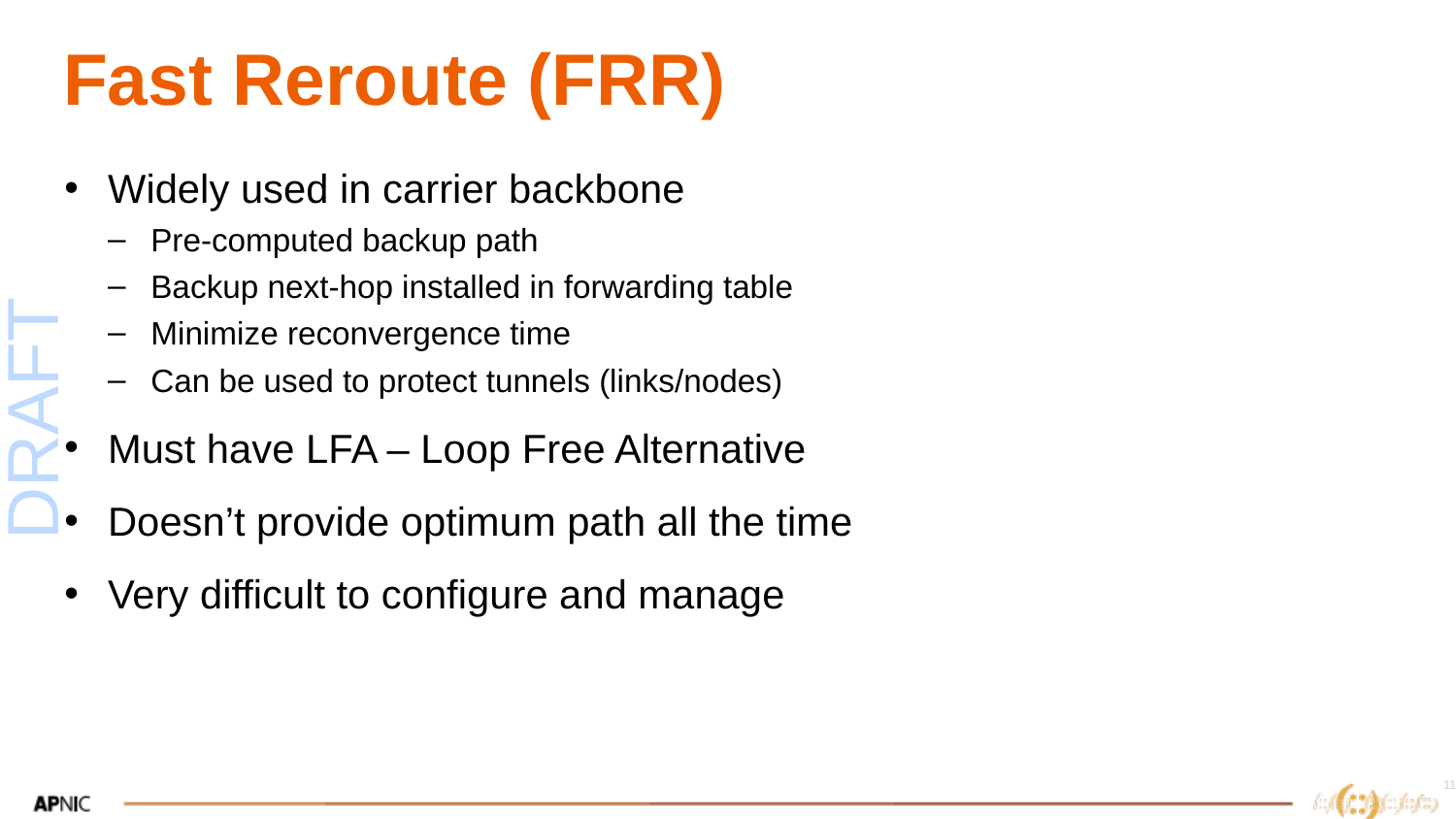

# Fast Reroute (FRR)
Widely used in carrier backbone
Pre-computed backup path
Backup next-hop installed in forwarding table
Minimize reconvergence time
Can be used to protect tunnels (links/nodes)
Must have LFA – Loop Free Alternative
Doesn’t provide optimum path all the time
Very difficult to configure and manage